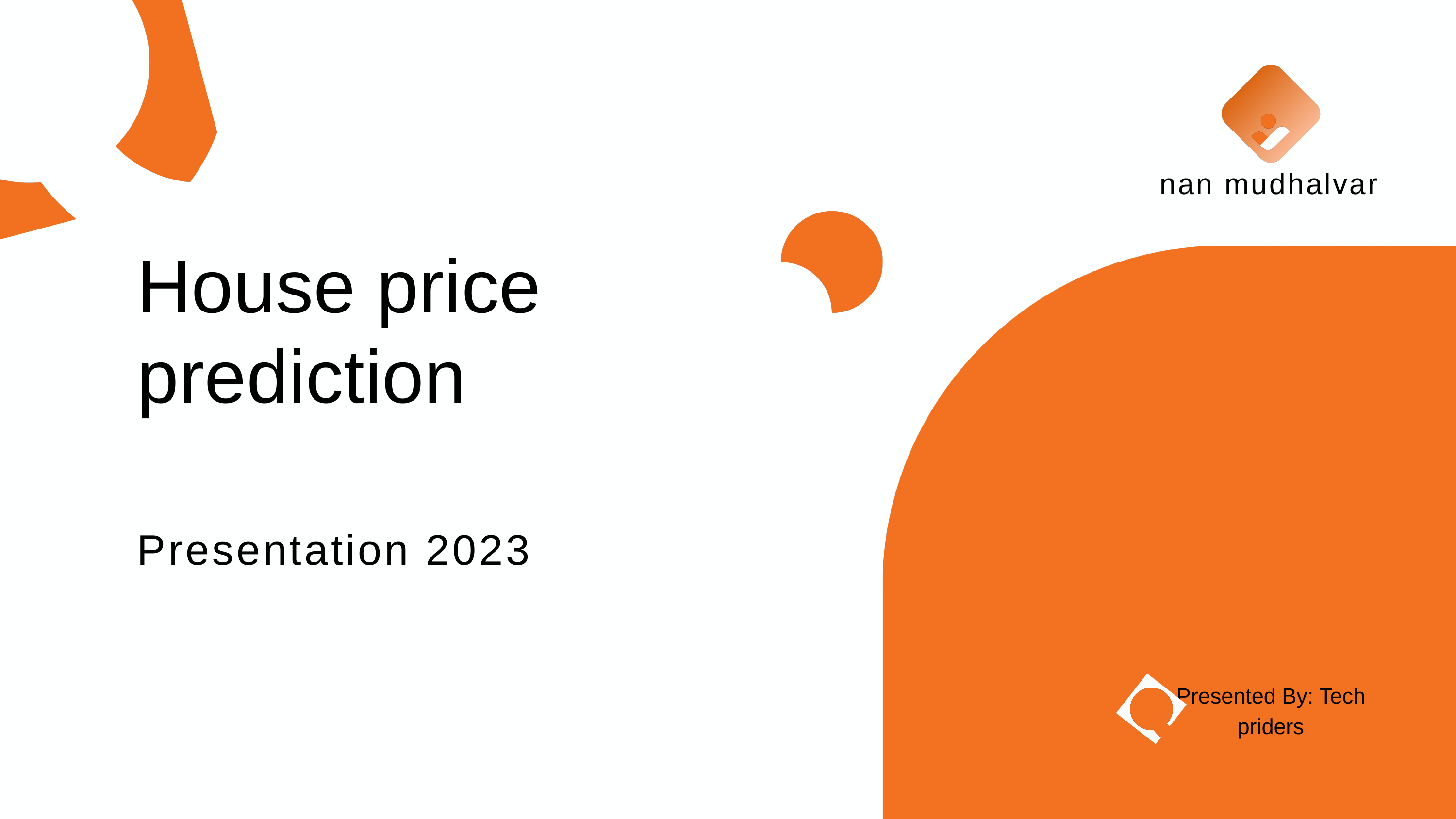

nan mudhalvar

House price prediction

Presentation 2023
Presented By: Tech priders